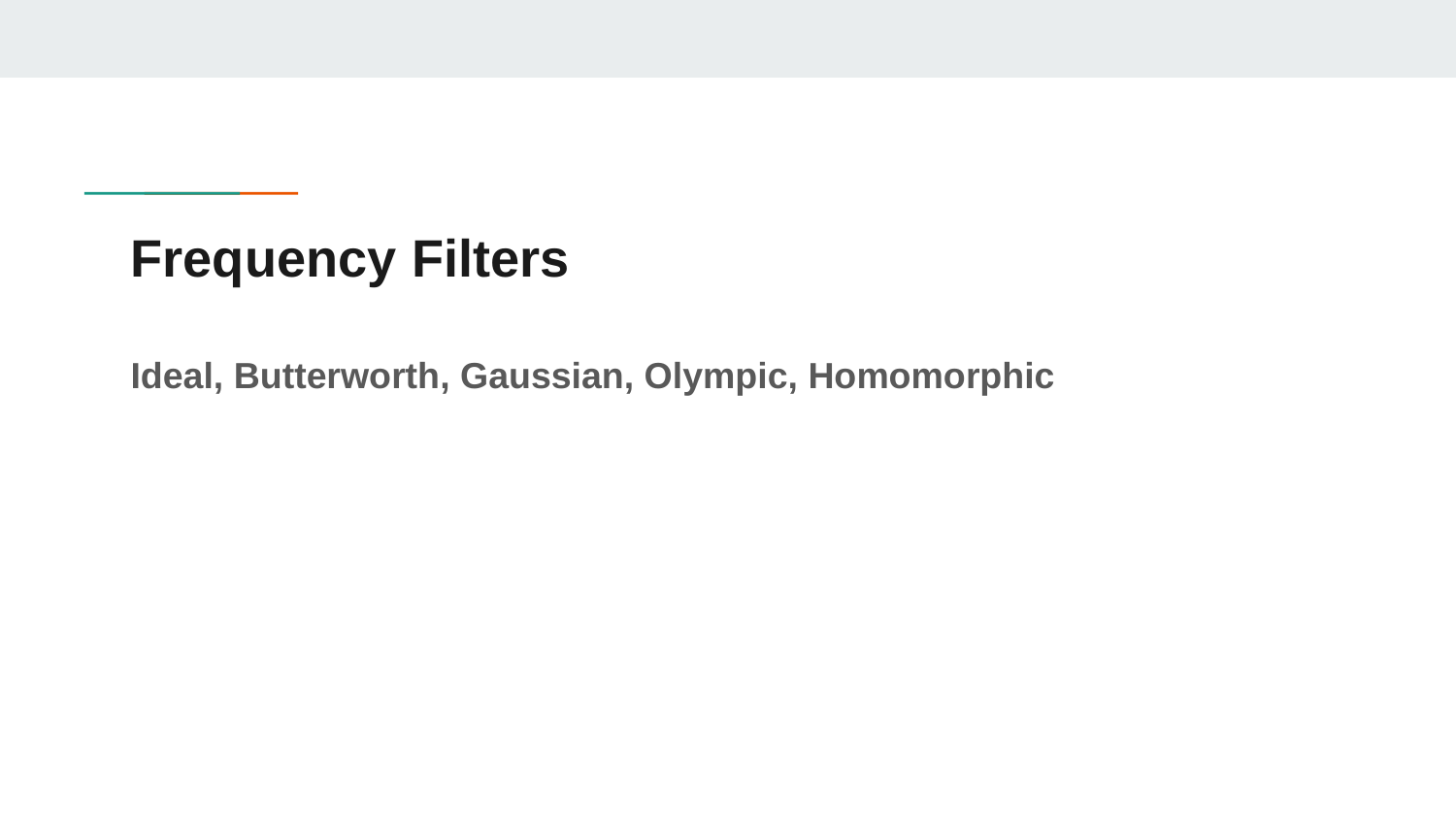

# Frequency Filters
Ideal, Butterworth, Gaussian, Olympic, Homomorphic